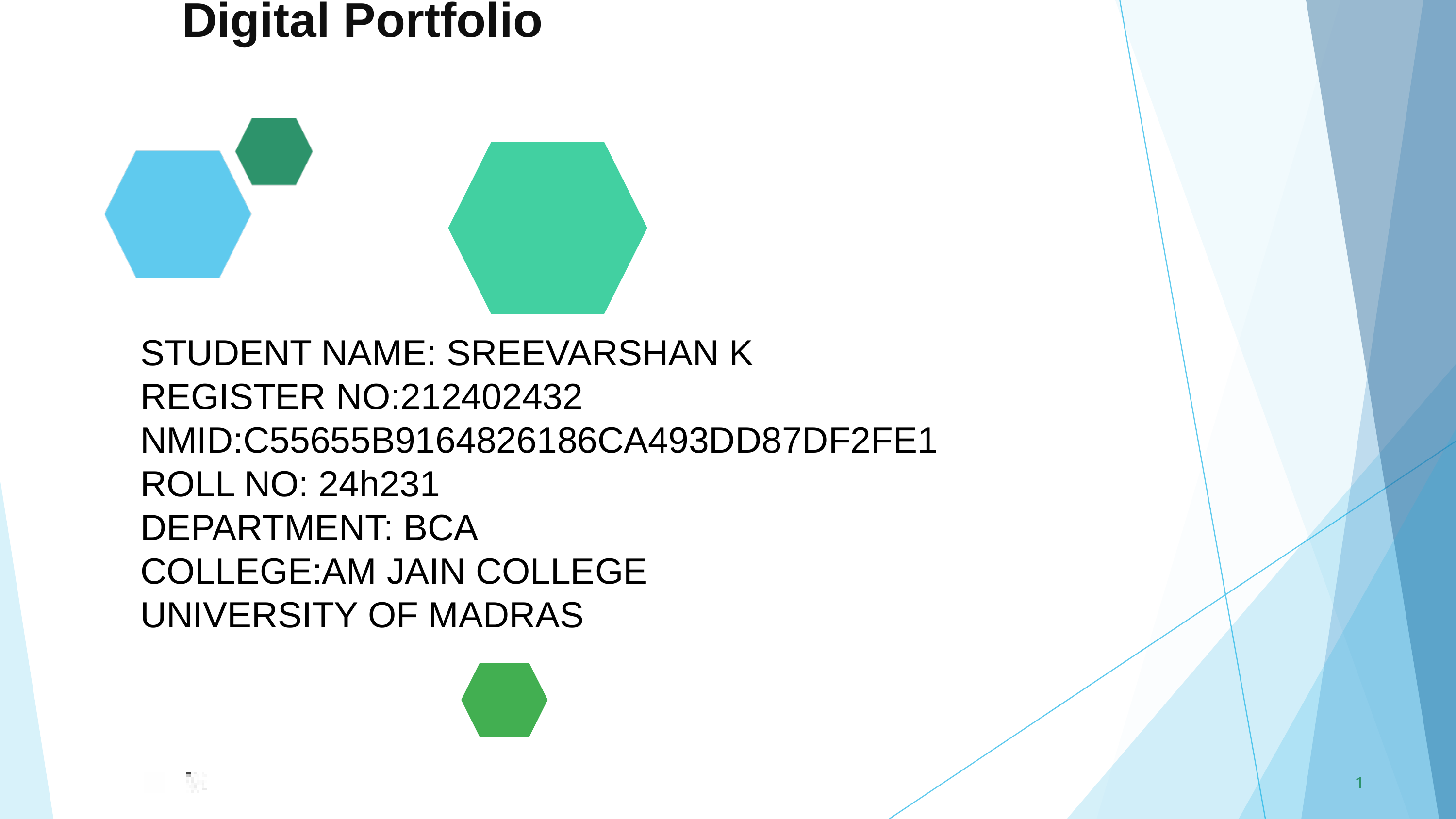

Digital Portfolio

STUDENT NAME: SREEVARSHAN K
REGISTER NO:212402432
NMID:C55655B9164826186CA493DD87DF2FE1
ROLL NO: 24h231
DEPARTMENT: BCA
COLLEGE:AM JAIN COLLEGE
UNIVERSITY OF MADRAS

1